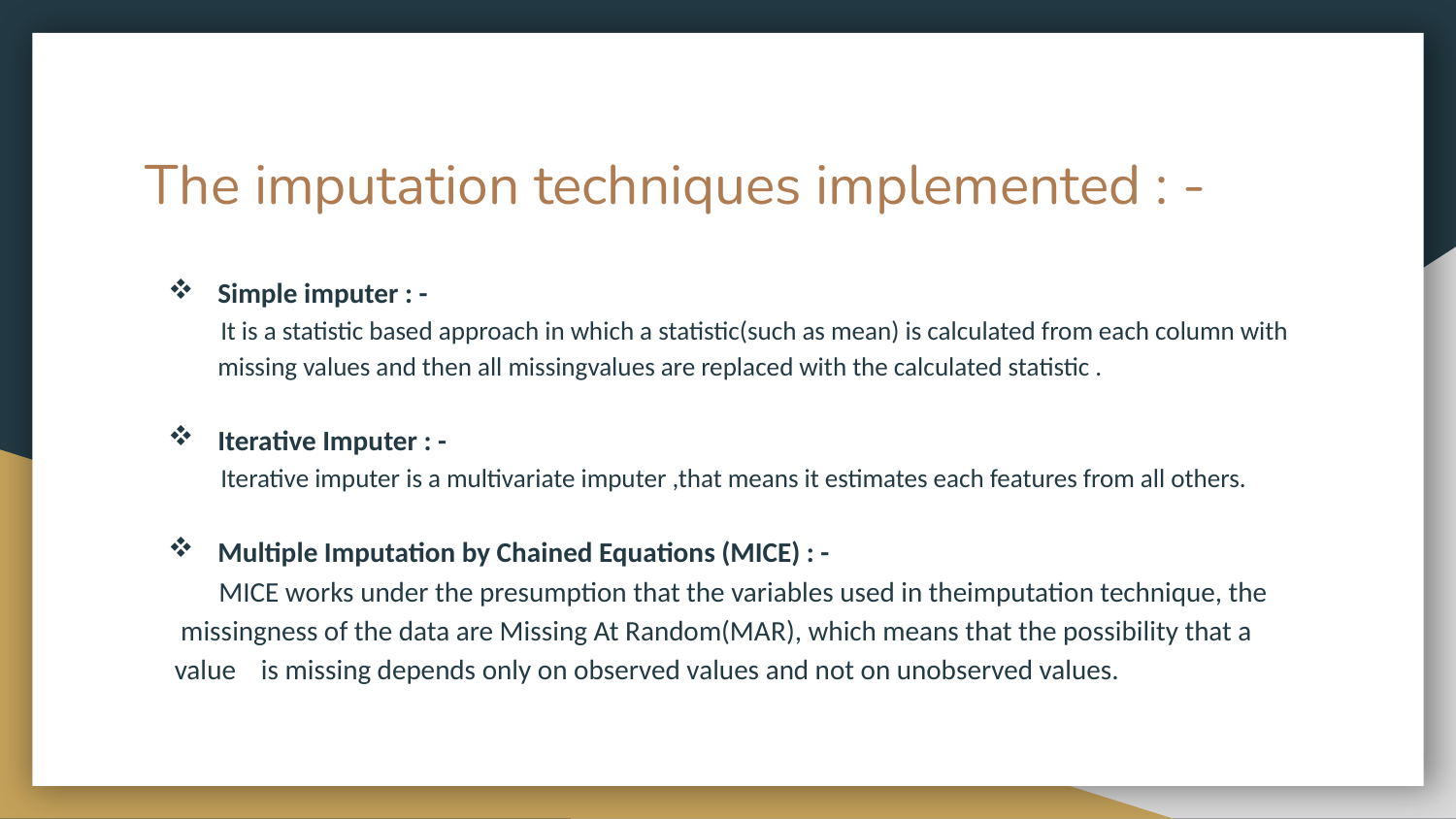

# The imputation techniques implemented : -
Simple imputer : -
         It is a statistic based approach in which a statistic(such as mean) is calculated from each column with missing values and then all missingvalues are replaced with the calculated statistic .

Iterative Imputer : -
         Iterative imputer is a multivariate imputer ,that means it estimates each features from all others.

Multiple Imputation by Chained Equations (MICE) : -
        MICE works under the presumption that the variables used in theimputation technique, the         missingness of the data are Missing At Random(MAR), which means that the possibility that a
 value    is missing depends only on observed values and not on unobserved values.